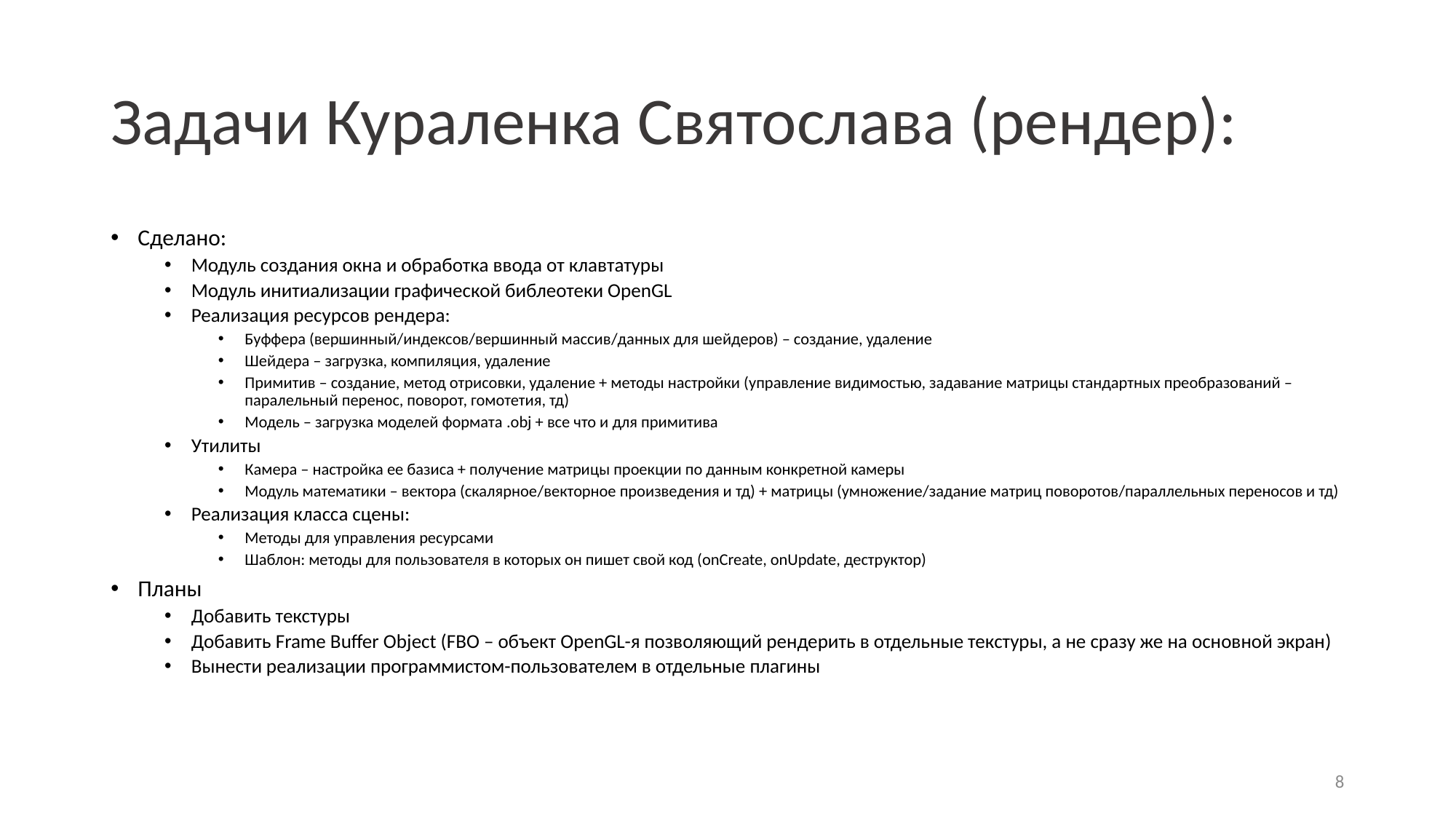

# Задачи Кураленка Святослава (рендер):
Сделано:
Модуль создания окна и обработка ввода от клавтатуры
Модуль инитиализации графической библеотеки OpenGL
Реализация ресурсов рендера:
Буффера (вершинный/индексов/вершинный массив/данных для шейдеров) – создание, удаление
Шейдера – загрузка, компиляция, удаление
Примитив – создание, метод отрисовки, удаление + методы настройки (управление видимостью, задавание матрицы стандартных преобразований – паралельный перенос, поворот, гомотетия, тд)
Модель – загрузка моделей формата .obj + все что и для примитива
Утилиты
Камера – настройка ее базиса + получение матрицы проекции по данным конкретной камеры
Модуль математики – вектора (скалярное/векторное произведения и тд) + матрицы (умножение/задание матриц поворотов/параллельных переносов и тд)
Реализация класса сцены:
Методы для управления ресурсами
Шаблон: методы для пользователя в которых он пишет свой код (onCreate, onUpdate, деструктор)
Планы
Добавить текстуры
Добавить Frame Buffer Object (FBO – объект OpenGL-я позволяющий рендерить в отдельные текстуры, а не сразу же на основной экран)
Вынести реализации программистом-пользователем в отдельные плагины
8